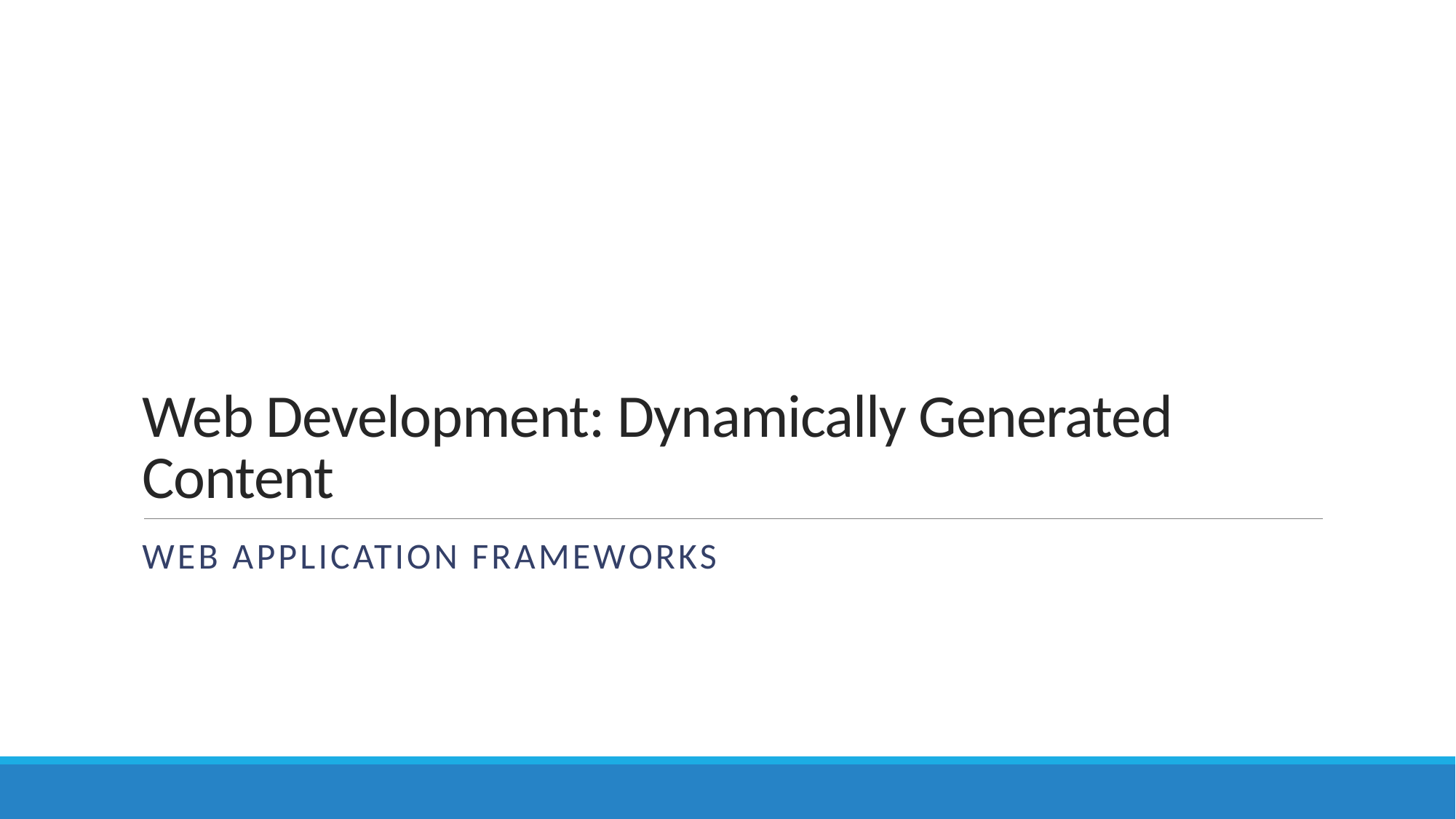

# Web Development: Dynamically Generated Content
Web Application Frameworks